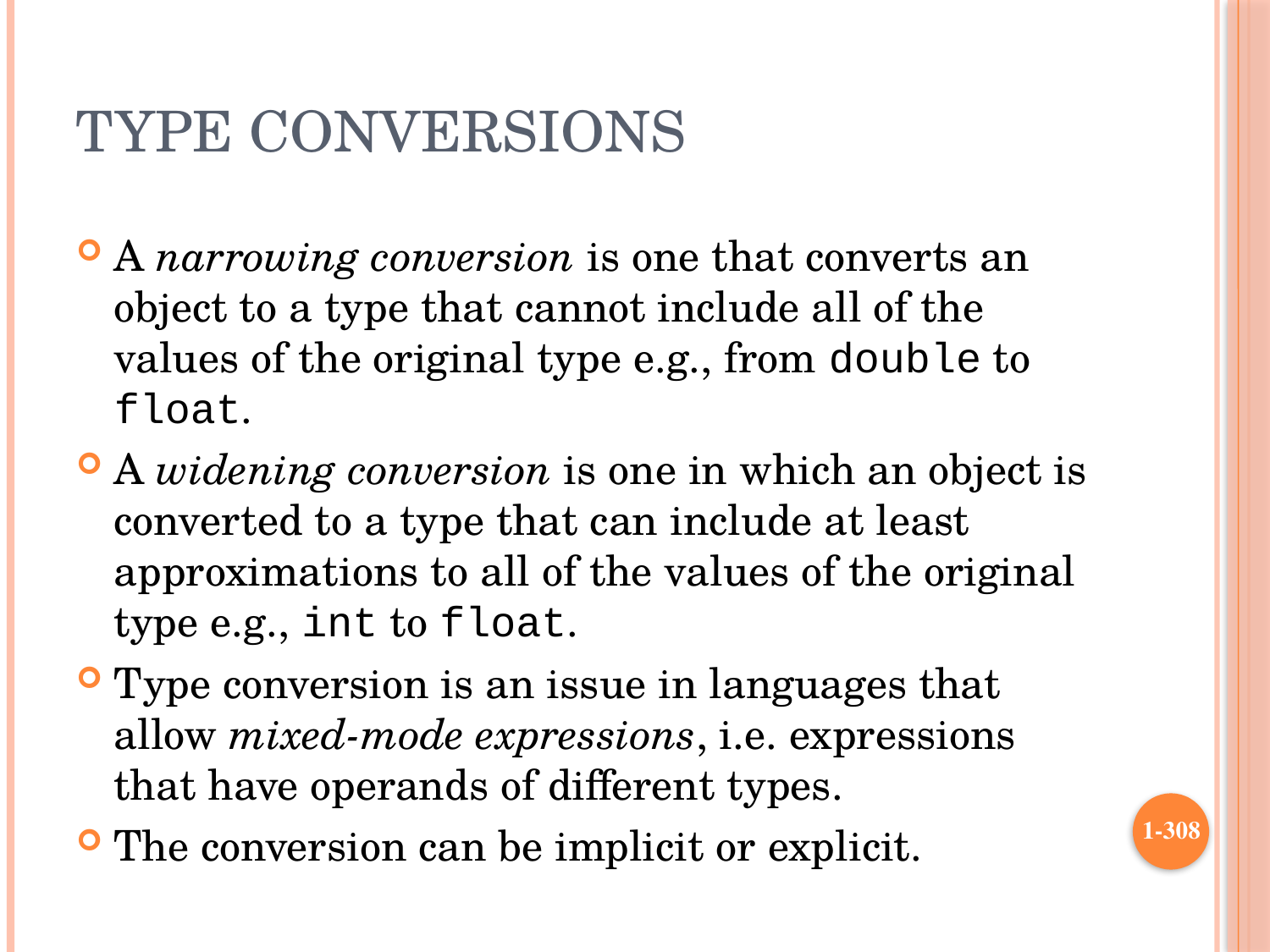

# Type Conversions
A narrowing conversion is one that converts an object to a type that cannot include all of the values of the original type e.g., from double to float.
A widening conversion is one in which an object is converted to a type that can include at least approximations to all of the values of the original type e.g., int to float.
Type conversion is an issue in languages that allow mixed-mode expressions, i.e. expressions  that have operands of different types.
The conversion can be implicit or explicit.
1-308